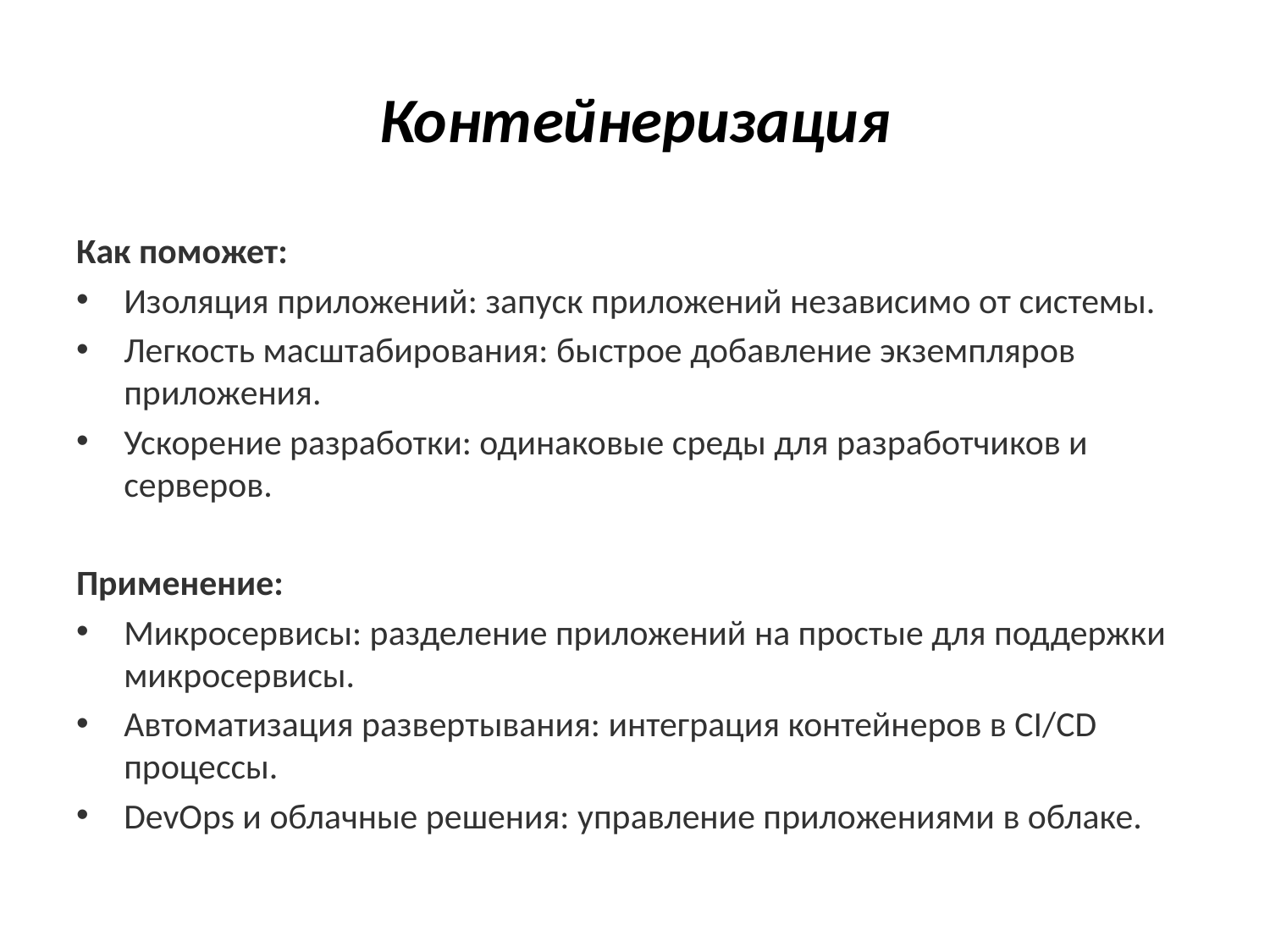

# Контейнеризация
Как поможет:
Изоляция приложений: запуск приложений независимо от системы.
Легкость масштабирования: быстрое добавление экземпляров приложения.
Ускорение разработки: одинаковые среды для разработчиков и серверов.

Применение:
Микросервисы: разделение приложений на простые для поддержки микросервисы.
Автоматизация развертывания: интеграция контейнеров в CI/CD процессы.
DevOps и облачные решения: управление приложениями в облаке.